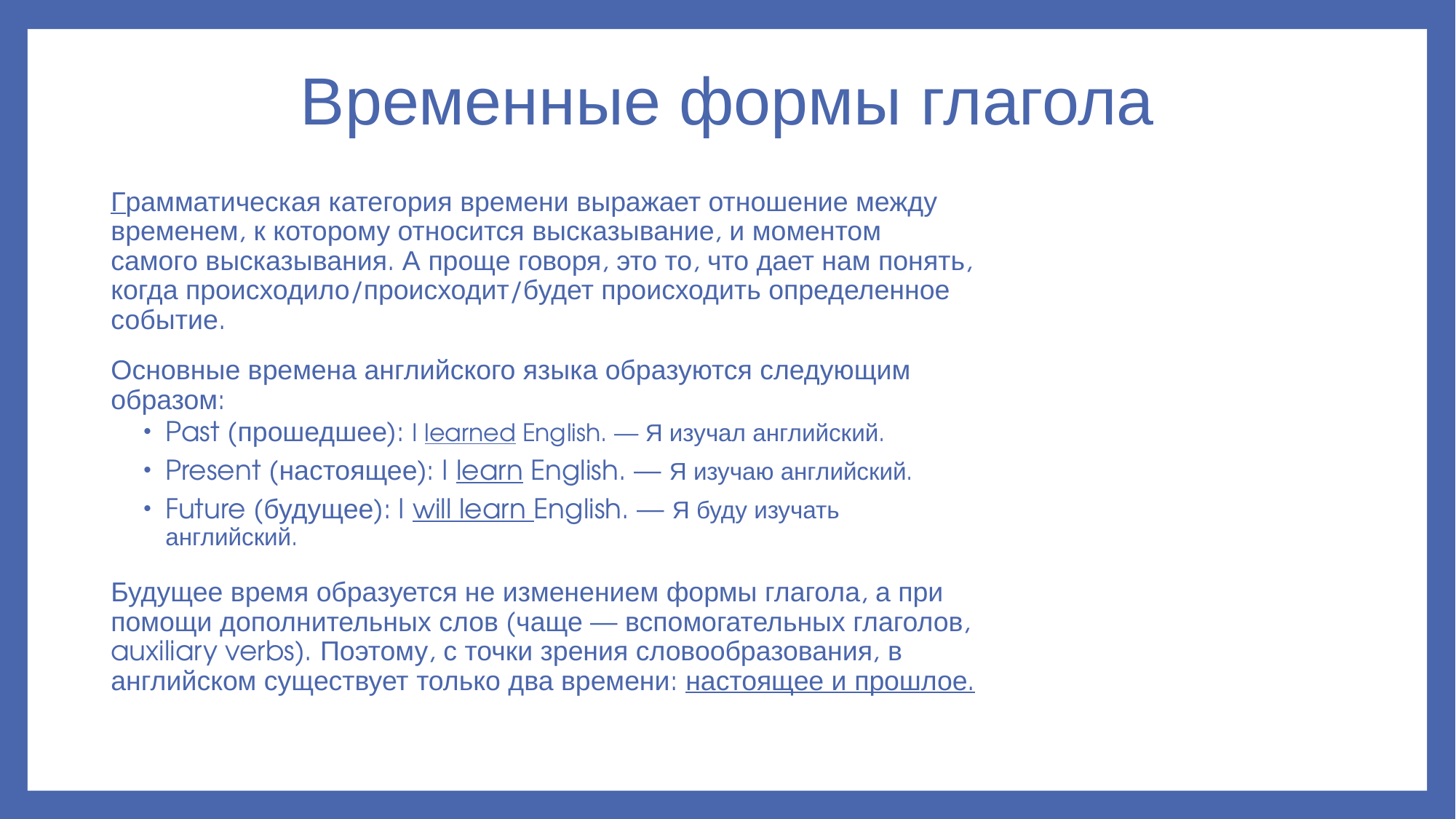

# Временные формы глагола
Грамматическая категория времени выражает отношение между временем, к которому относится высказывание, и моментом самого высказывания. А проще говоря, это то, что дает нам понять, когда происходило/происходит/будет происходить определенное событие.
Основные времена английского языка образуются следующим образом:
Past (прошедшее): I learned English. — Я изучал английский.
Present (настоящее): I learn English. — Я изучаю английский.
Future (будущее): I will learn English. — Я буду изучать английский.
Будущее время образуется не изменением формы глагола, а при помощи дополнительных слов (чаще — вспомогательных глаголов, auxiliary verbs). Поэтому, с точки зрения словообразования, в английском существует только два времени: настоящее и прошлое.